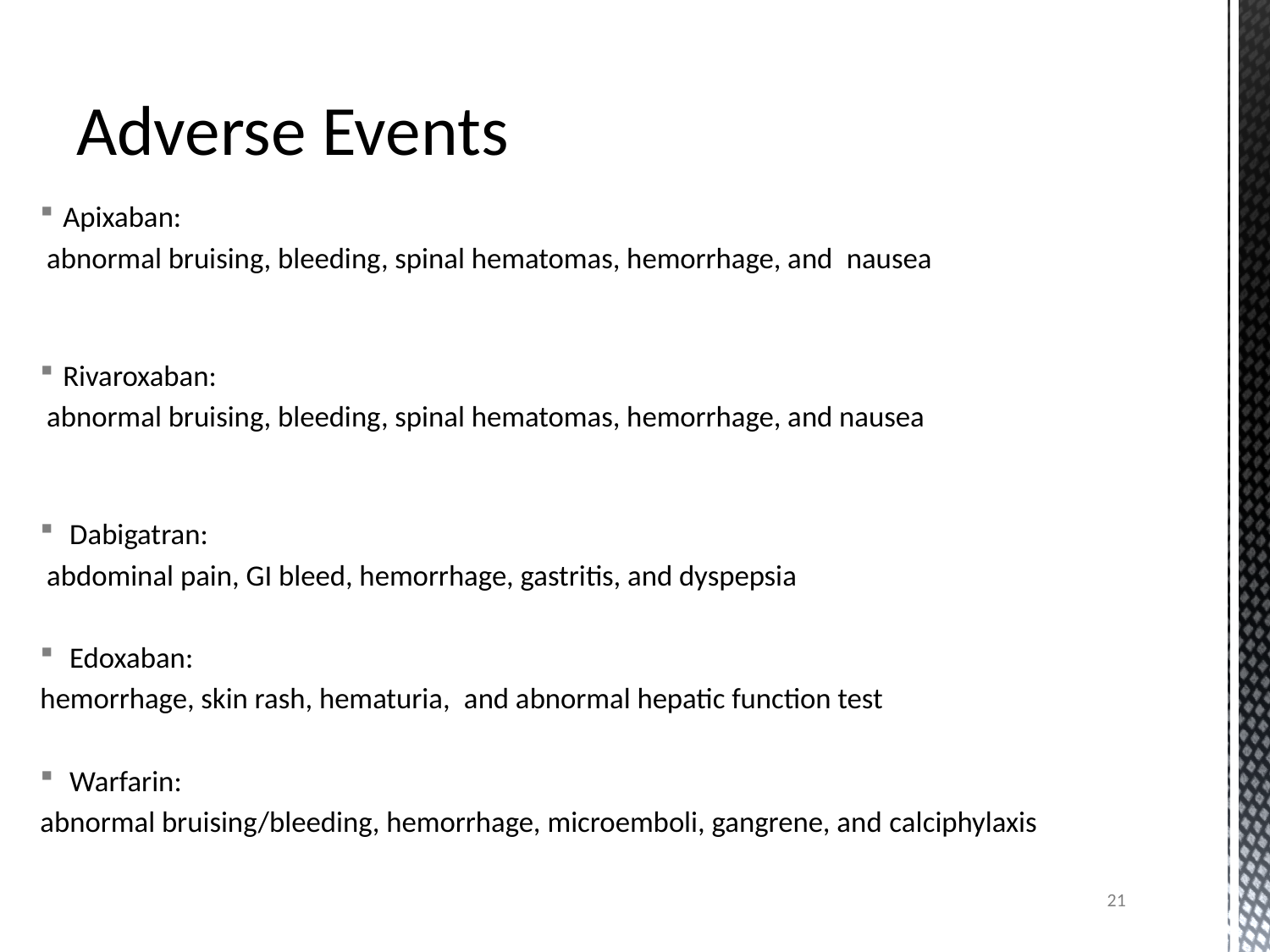

# Adverse Events
Apixaban:
 abnormal bruising, bleeding, spinal hematomas, hemorrhage, and  nausea

Rivaroxaban:
 abnormal bruising, bleeding, spinal hematomas, hemorrhage, and nausea

 Dabigatran:
 abdominal pain, GI bleed, hemorrhage, gastritis, and dyspepsia

 Edoxaban:
hemorrhage, skin rash, hematuria,  and abnormal hepatic function test

 Warfarin:
abnormal bruising/bleeding, hemorrhage, microemboli, gangrene, and calciphylaxis

21